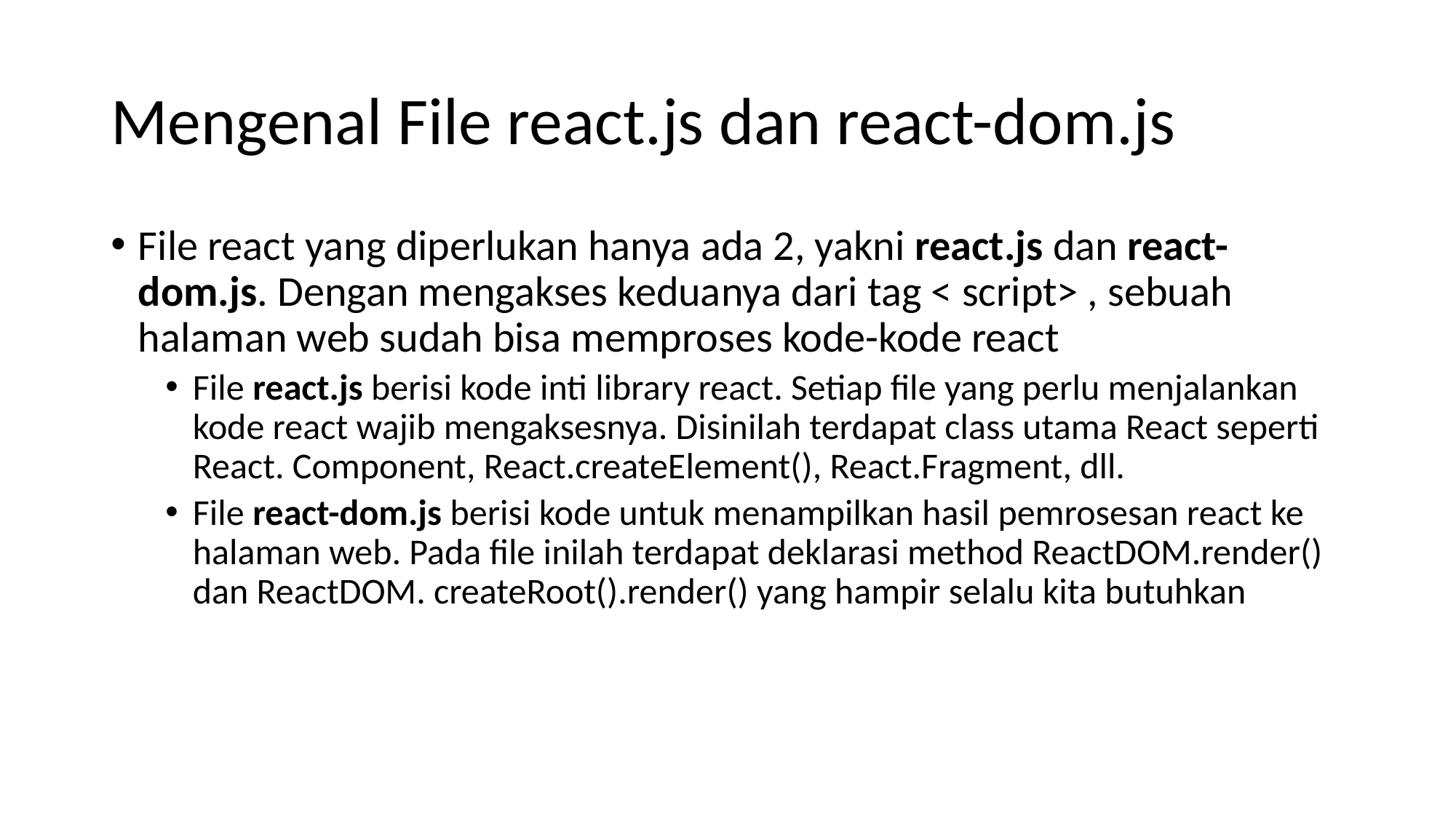

# Mengenal File react.js dan react-dom.js
File react yang diperlukan hanya ada 2, yakni react.js dan react-dom.js. Dengan mengakses keduanya dari tag < script> , sebuah halaman web sudah bisa memproses kode-kode react
File react.js berisi kode inti library react. Setiap file yang perlu menjalankan kode react wajib mengaksesnya. Disinilah terdapat class utama React seperti React. Component, React.createElement(), React.Fragment, dll.
File react-dom.js berisi kode untuk menampilkan hasil pemrosesan react ke halaman web. Pada file inilah terdapat deklarasi method ReactDOM.render() dan ReactDOM. createRoot().render() yang hampir selalu kita butuhkan